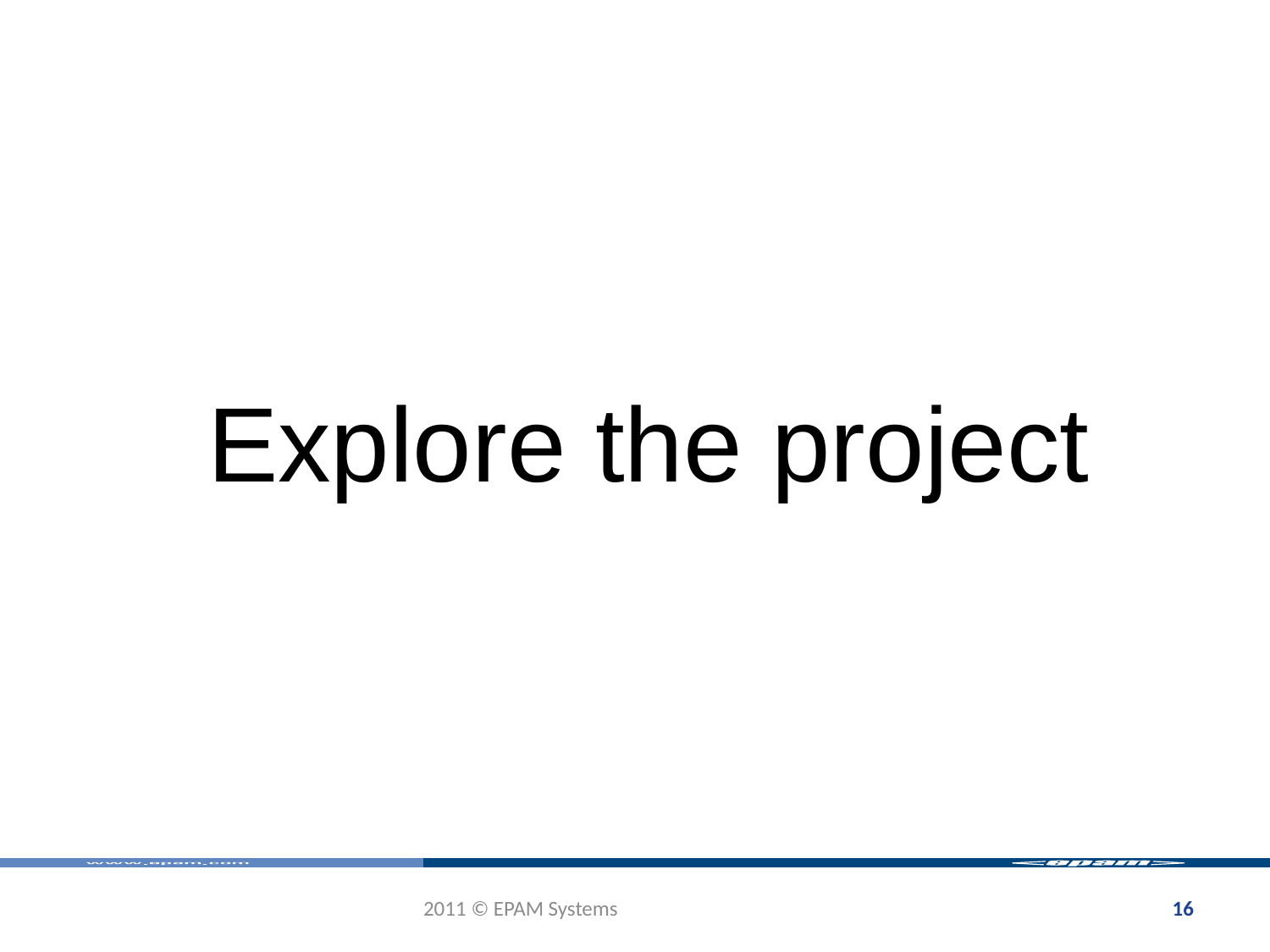

Explore the project
2011 © EPAM Systems
16